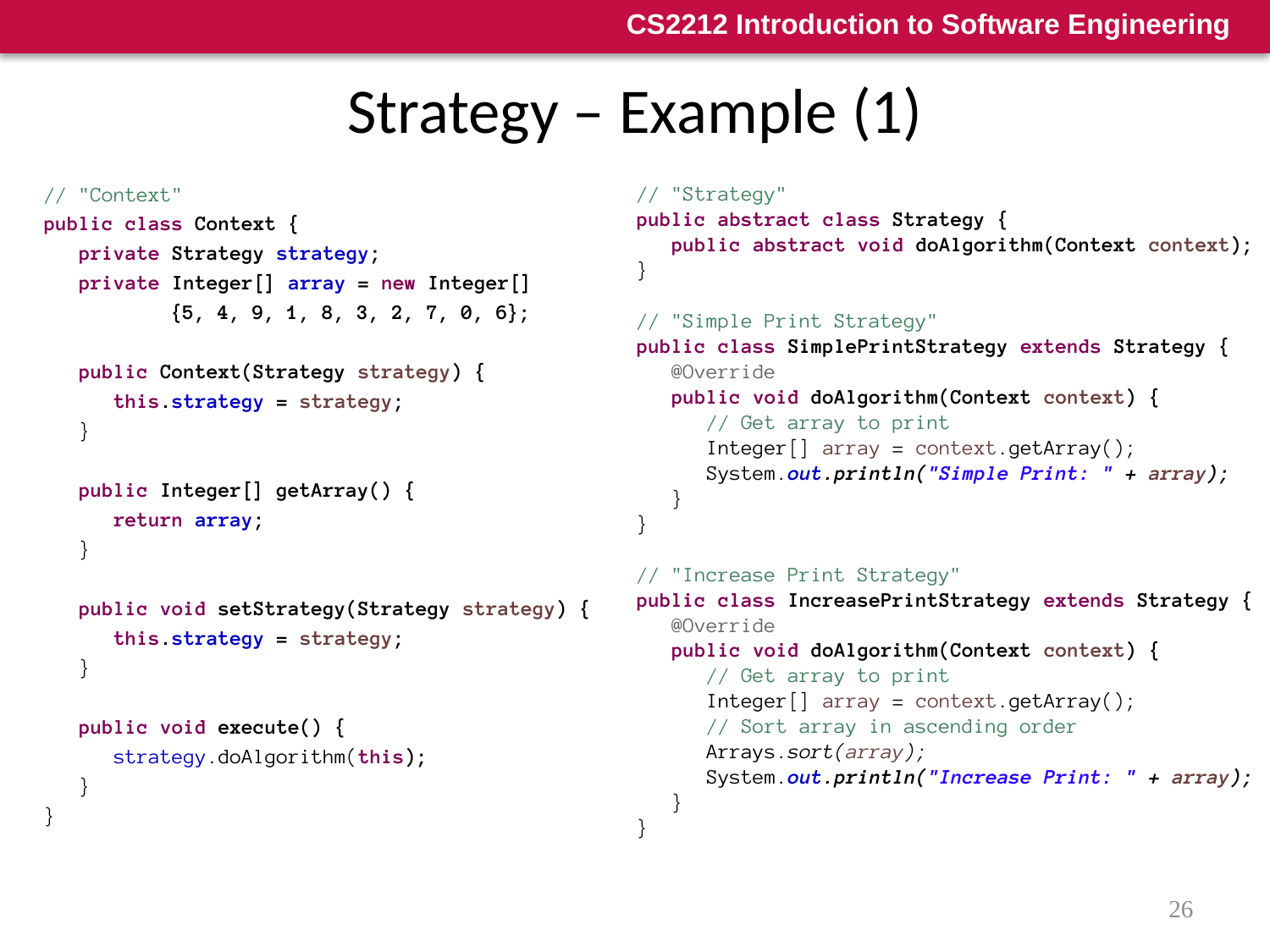

# Strategy – Example (1)
// "Context"
public class Context {
   private Strategy strategy;
   private Integer[] array = new Integer[]
	{5, 4, 9, 1, 8, 3, 2, 7, 0, 6};

   public Context(Strategy strategy) {
      this.strategy = strategy;
   }

   public Integer[] getArray() {
      return array;
   }

   public void setStrategy(Strategy strategy) {
      this.strategy = strategy;
   }

   public void execute() {
      strategy.doAlgorithm(this);
   }
}
// "Strategy"
public abstract class Strategy {
   public abstract void doAlgorithm(Context context);
}

// "Simple Print Strategy"
public class SimplePrintStrategy extends Strategy {
   @Override
   public void doAlgorithm(Context context) {
      // Get array to print
      Integer[] array = context.getArray();
      System.out.println("Simple Print: " + array);
   }
}

// "Increase Print Strategy"
public class IncreasePrintStrategy extends Strategy {
   @Override
   public void doAlgorithm(Context context) {
      // Get array to print
      Integer[] array = context.getArray();
      // Sort array in ascending order
      Arrays.sort(array);
      System.out.println("Increase Print: " + array);
   }
}
26